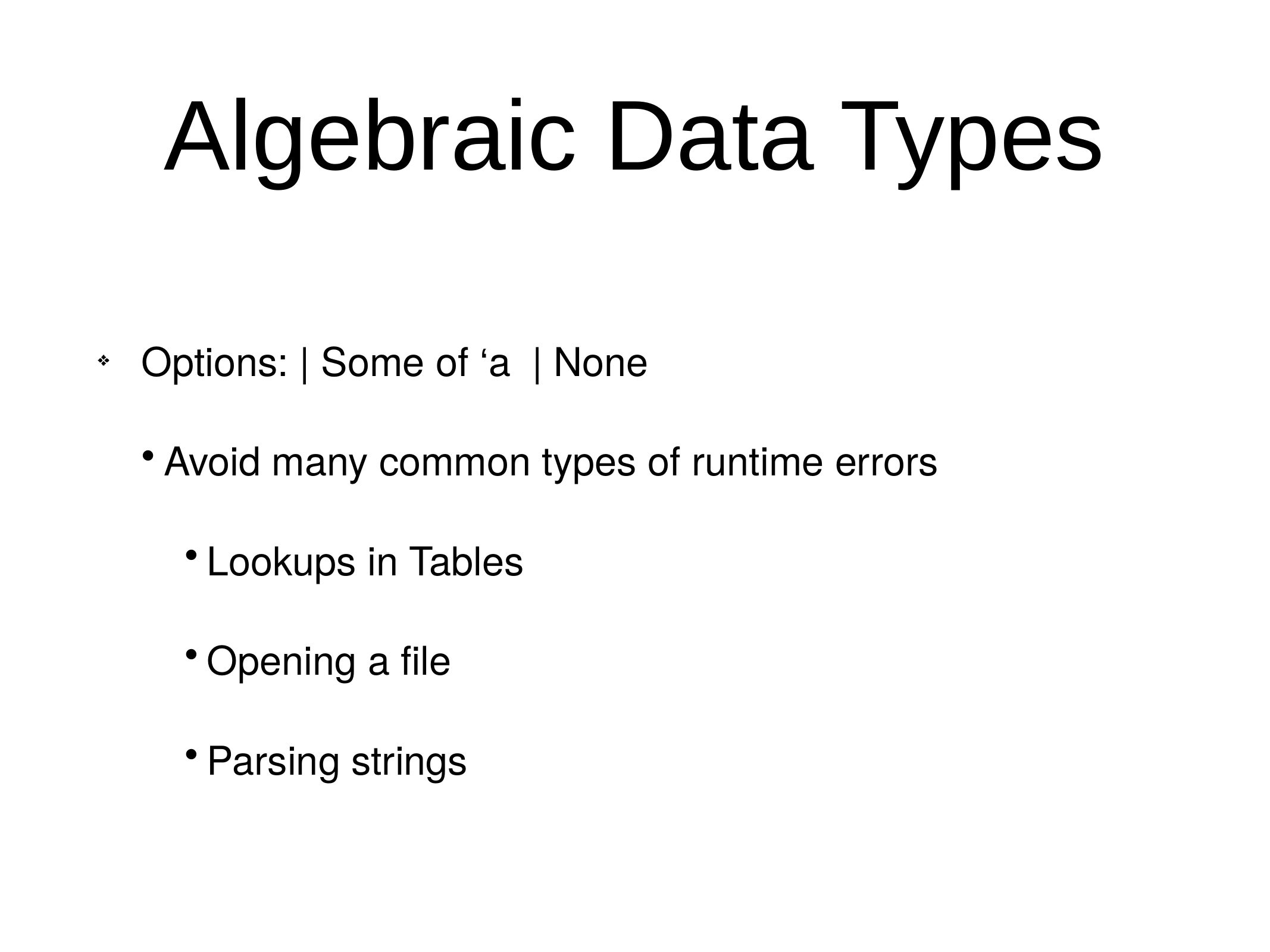

# Algebraic Data Types
Options: | Some of ‘a  | None
Avoid many common types of runtime errors
Lookups in Tables
Opening a file
Parsing strings